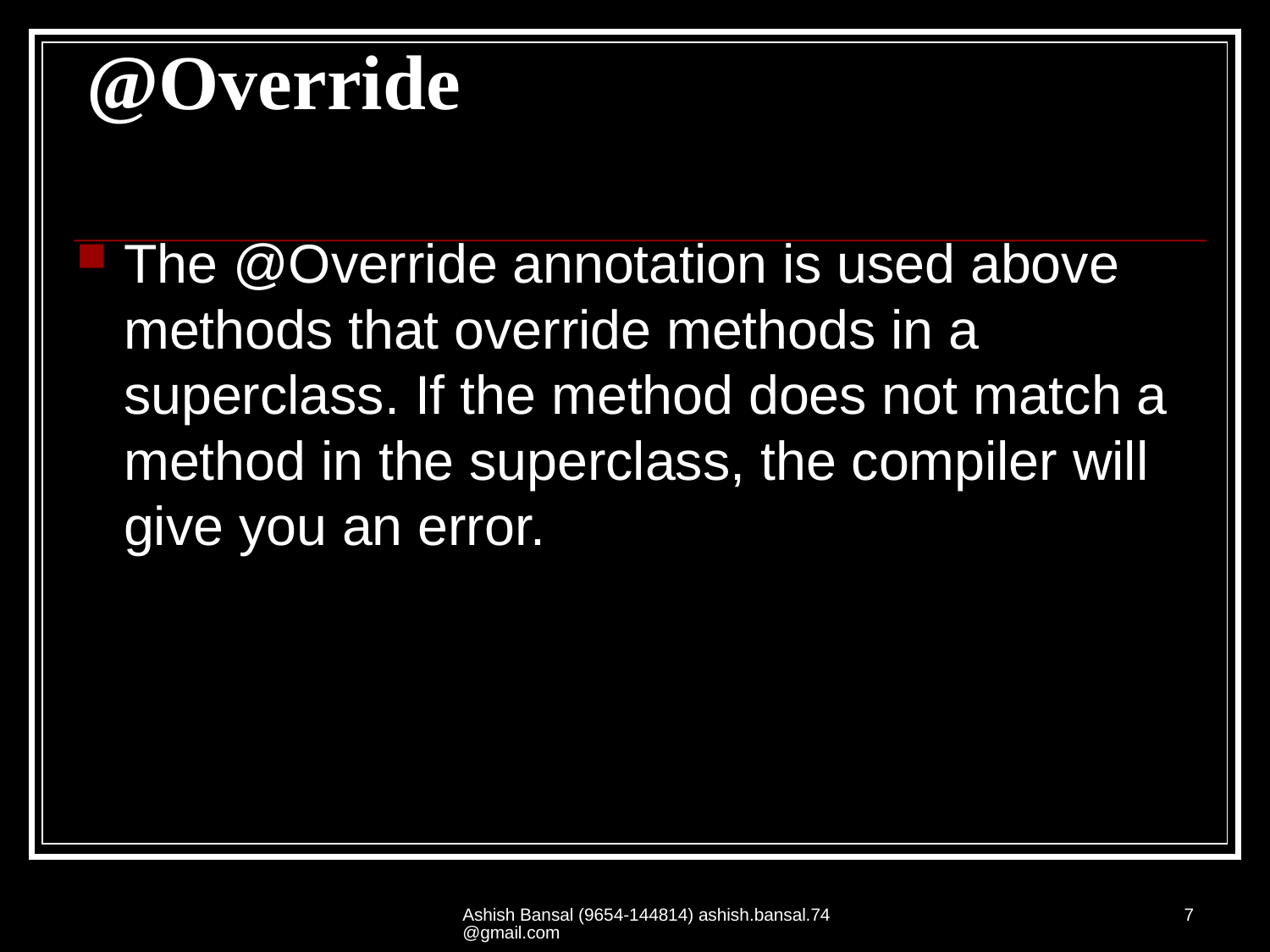

# @Override
The @Override annotation is used above methods that override methods in a superclass. If the method does not match a method in the superclass, the compiler will give you an error.

Ashish Bansal (9654-144814) ashish.bansal.74@gmail.com
7